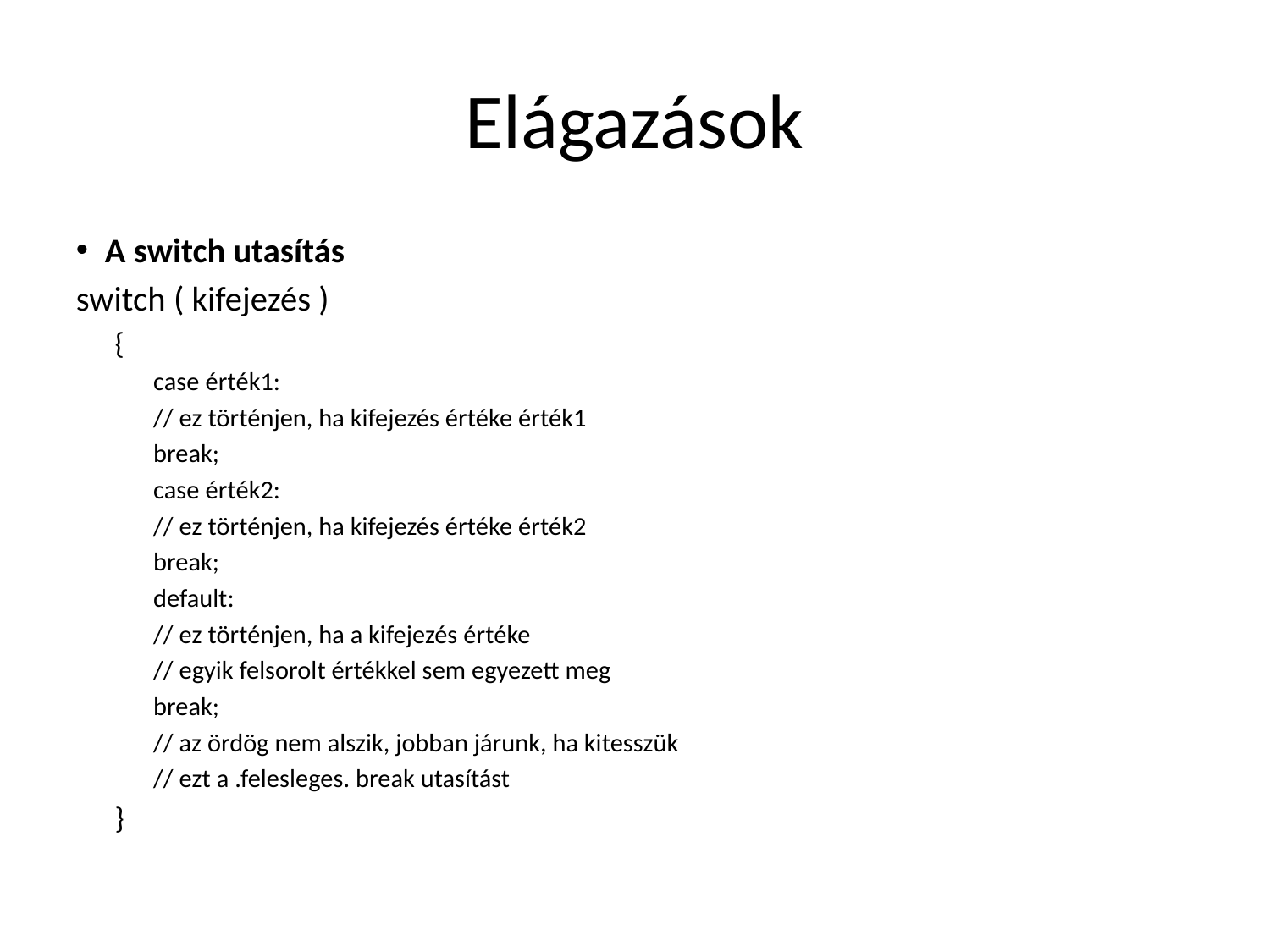

Elágazások
A switch utasítás
switch ( kifejezés )
{
case érték1:
// ez történjen, ha kifejezés értéke érték1
break;
case érték2:
// ez történjen, ha kifejezés értéke érték2
break;
default:
// ez történjen, ha a kifejezés értéke
// egyik felsorolt értékkel sem egyezett meg
break;
// az ördög nem alszik, jobban járunk, ha kitesszük
// ezt a .felesleges. break utasítást
}